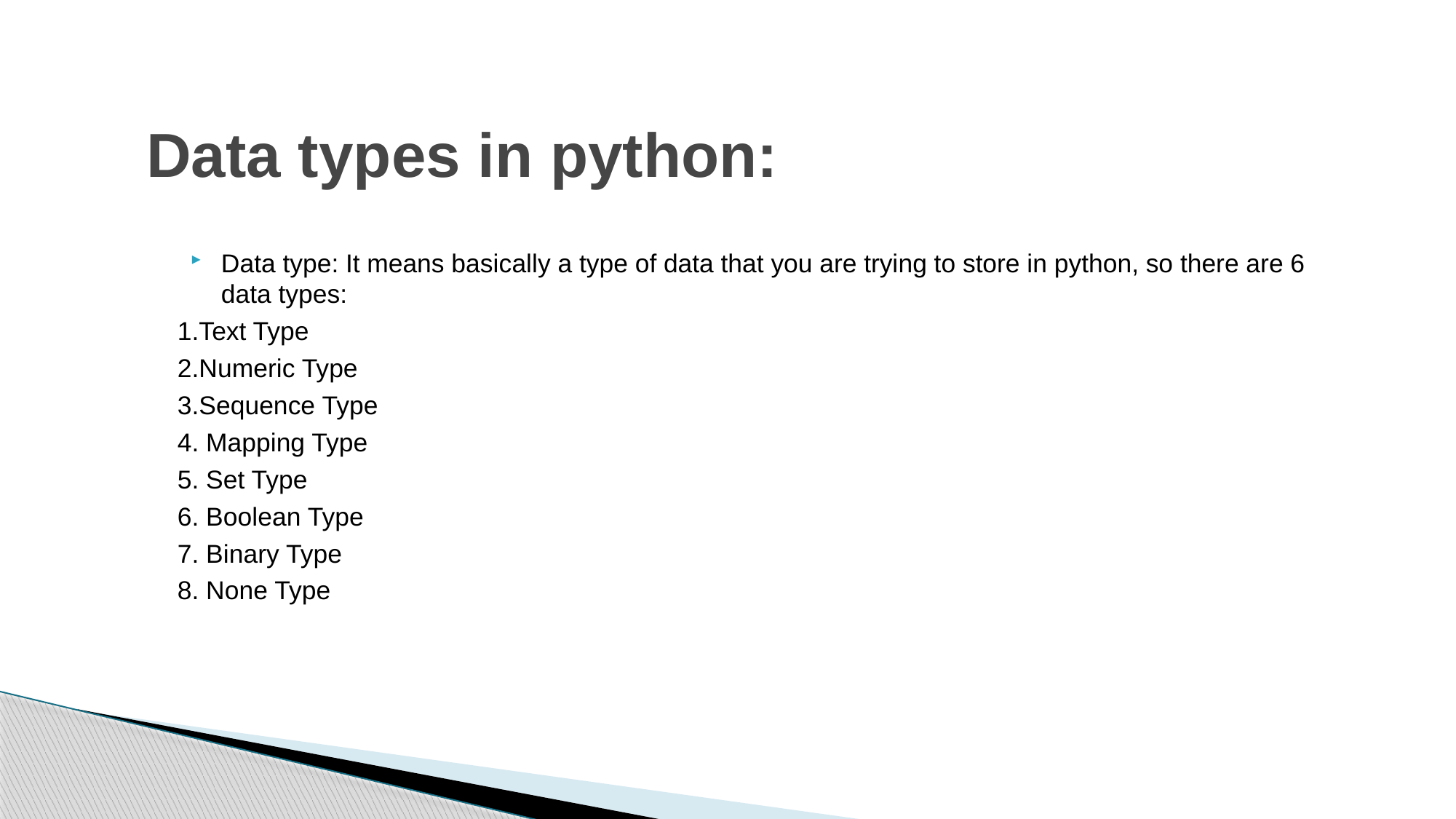

# Data types in python:
Data type: It means basically a type of data that you are trying to store in python, so there are 6 data types:
1.Text Type
2.Numeric Type
3.Sequence Type
4. Mapping Type
5. Set Type
6. Boolean Type
7. Binary Type
8. None Type